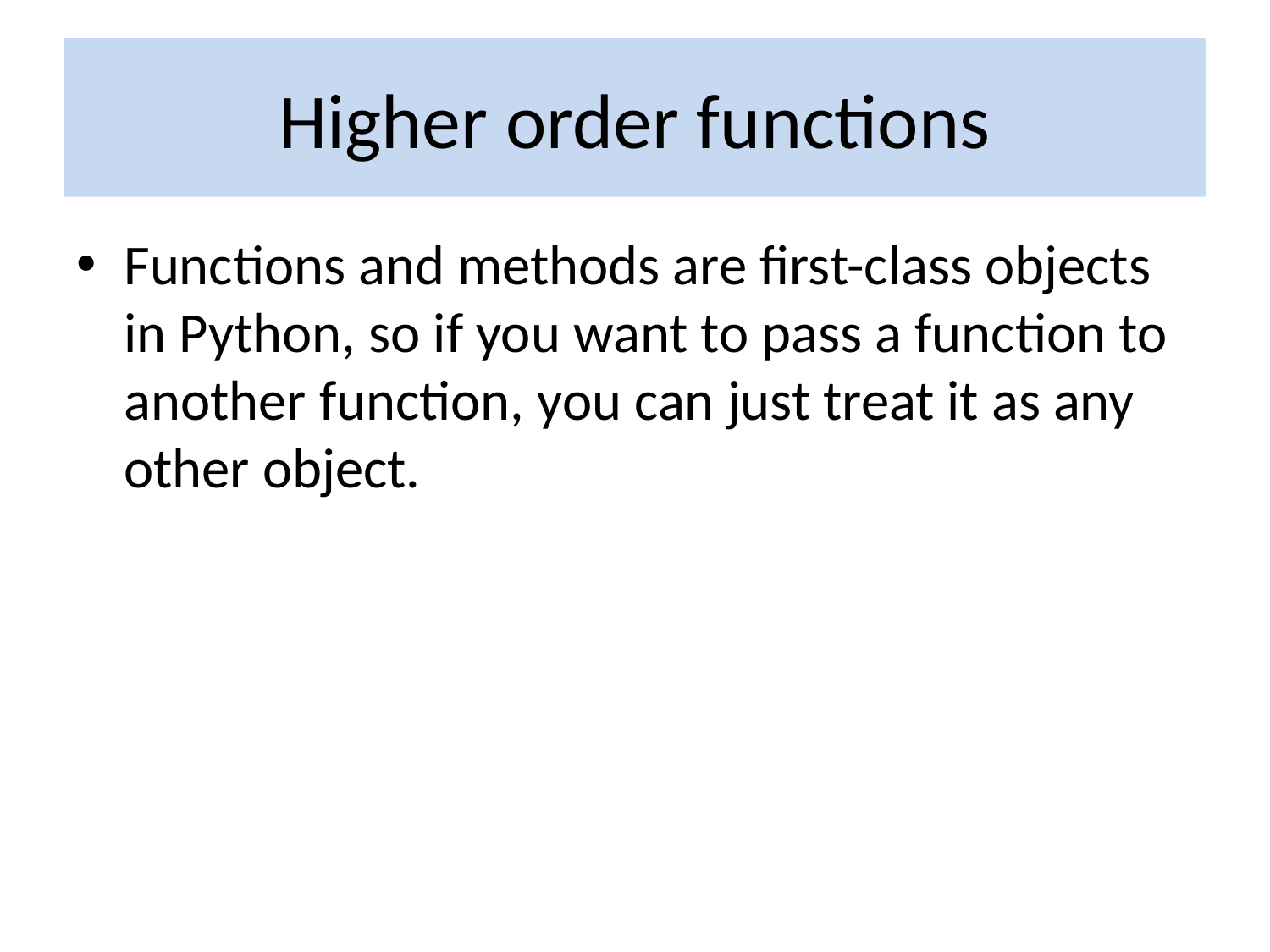

# Higher order functions
Functions and methods are first-class objects in Python, so if you want to pass a function to another function, you can just treat it as any other object.